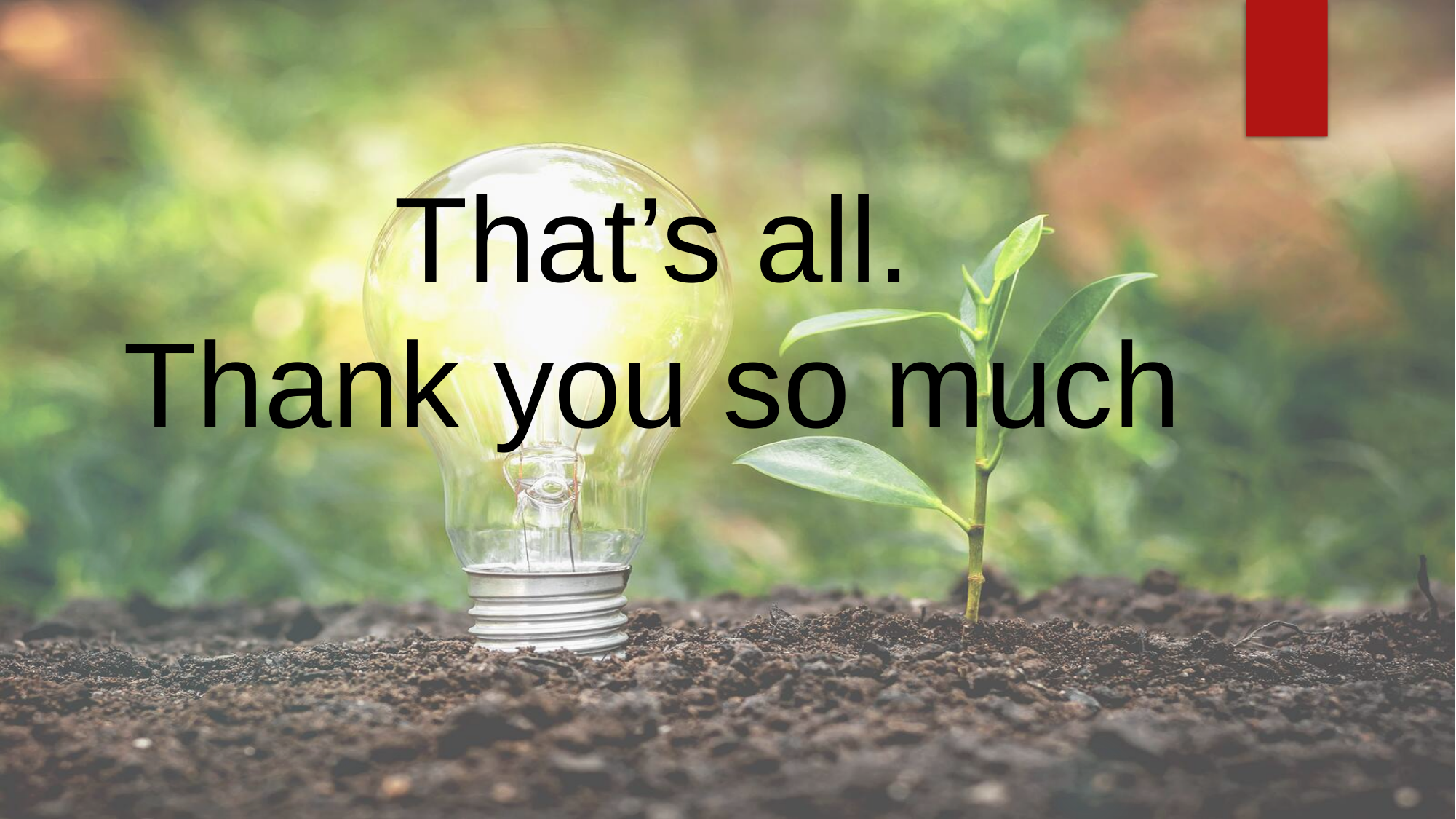

# That’s all. Thank you so much